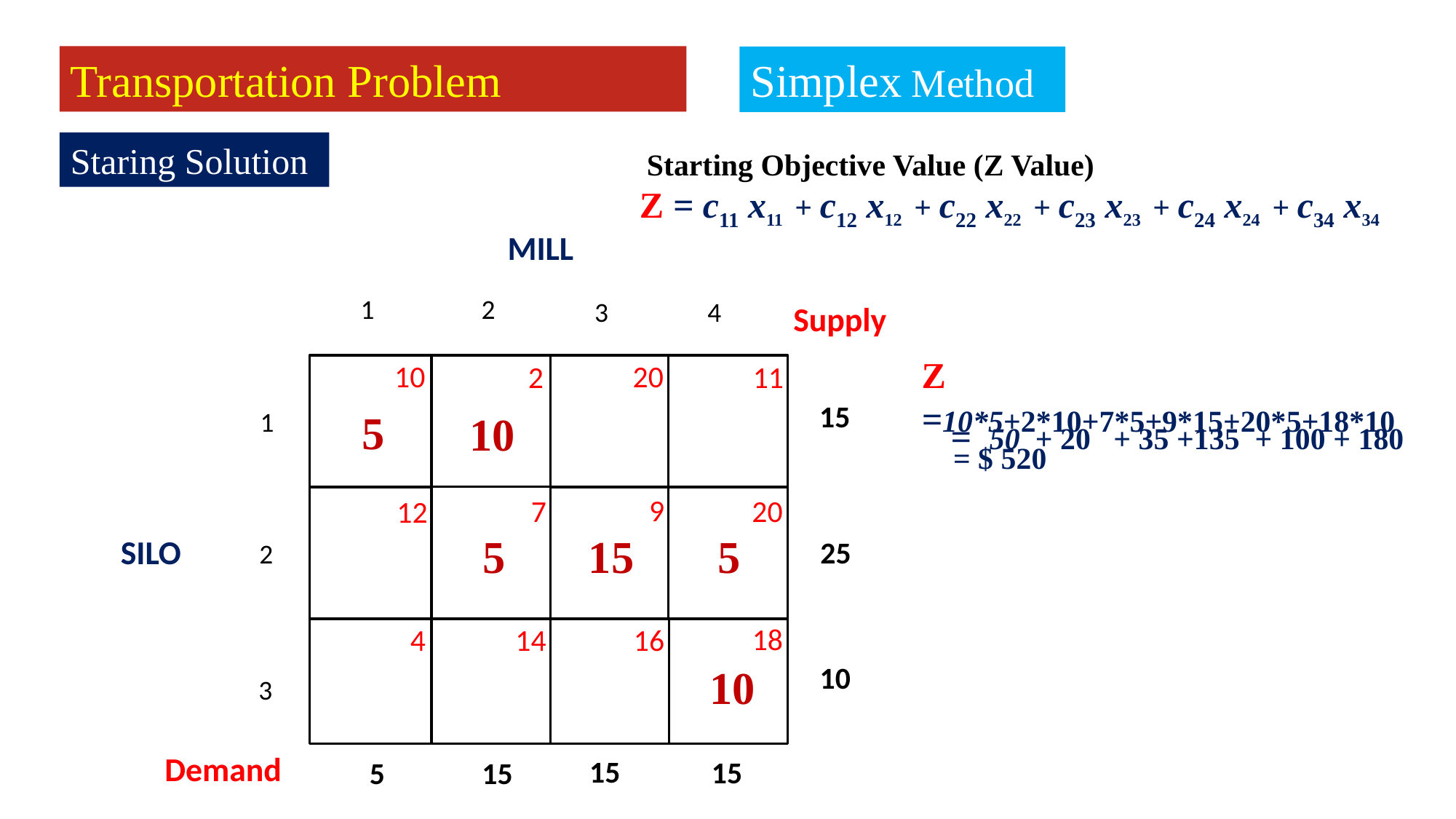

Transportation Problem
Simplex Method
Staring Solution
Starting Objective Value (Z Value)
Z = c11 x11  + c12 x12  + c22 x22  + c23 x23  + c24 x24  + c34 x34
MILL
2
1
4
3

1
2
3

Supply
10
20
11
2
12
9
7
20
16
18
14
4
Z =10*5+2*10+7*5+9*15+20*5+18*10
15
5
10
=  50  + 20   + 35 +135  + 100 + 180
= $ 520
25
SILO
15
5
5
10
10
15
15
5
15
Demand